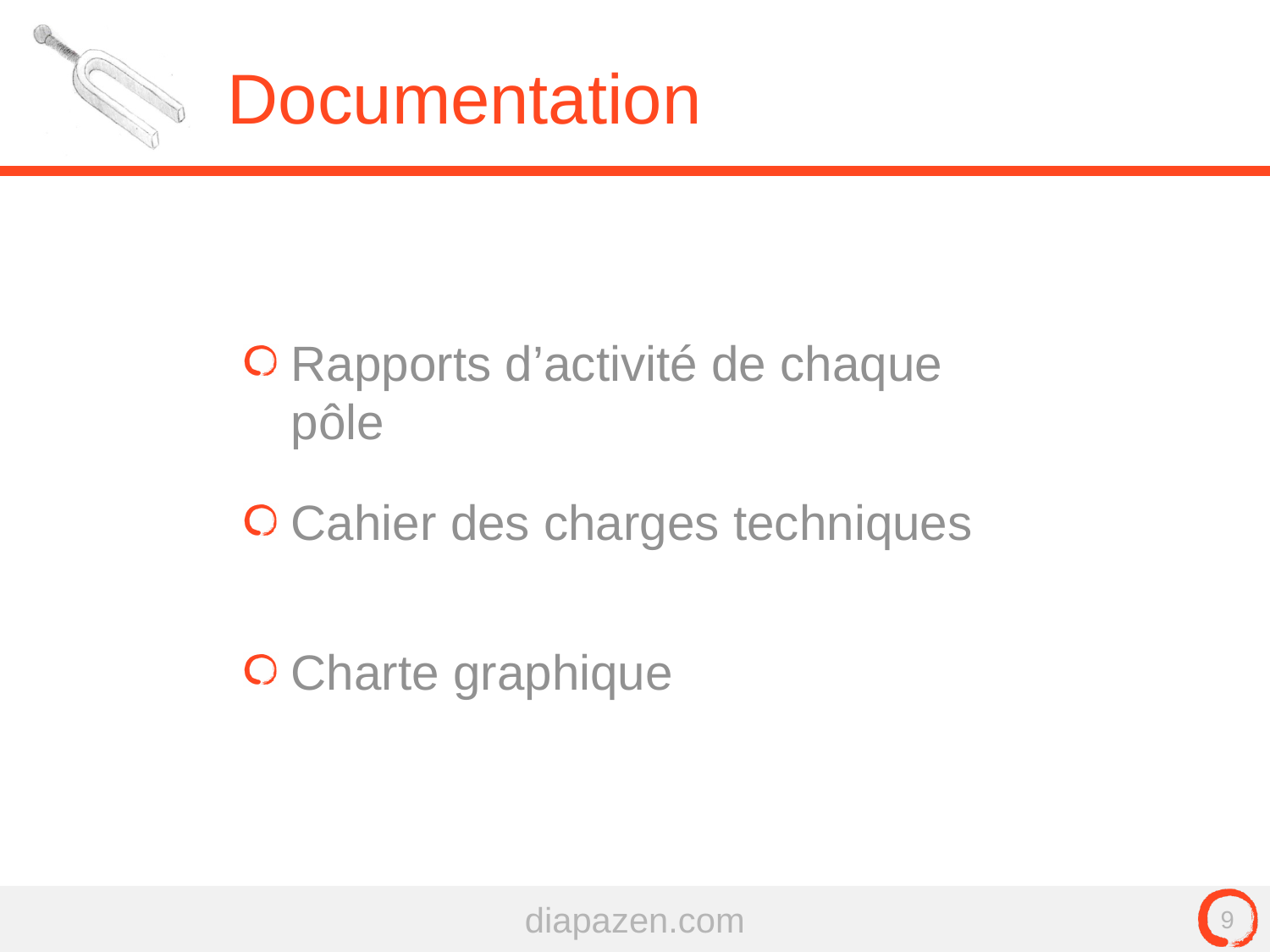

# Documentation

Rapports d’activité de chaque pôle

Cahier des charges techniques

Charte graphique

9
diapazen.com